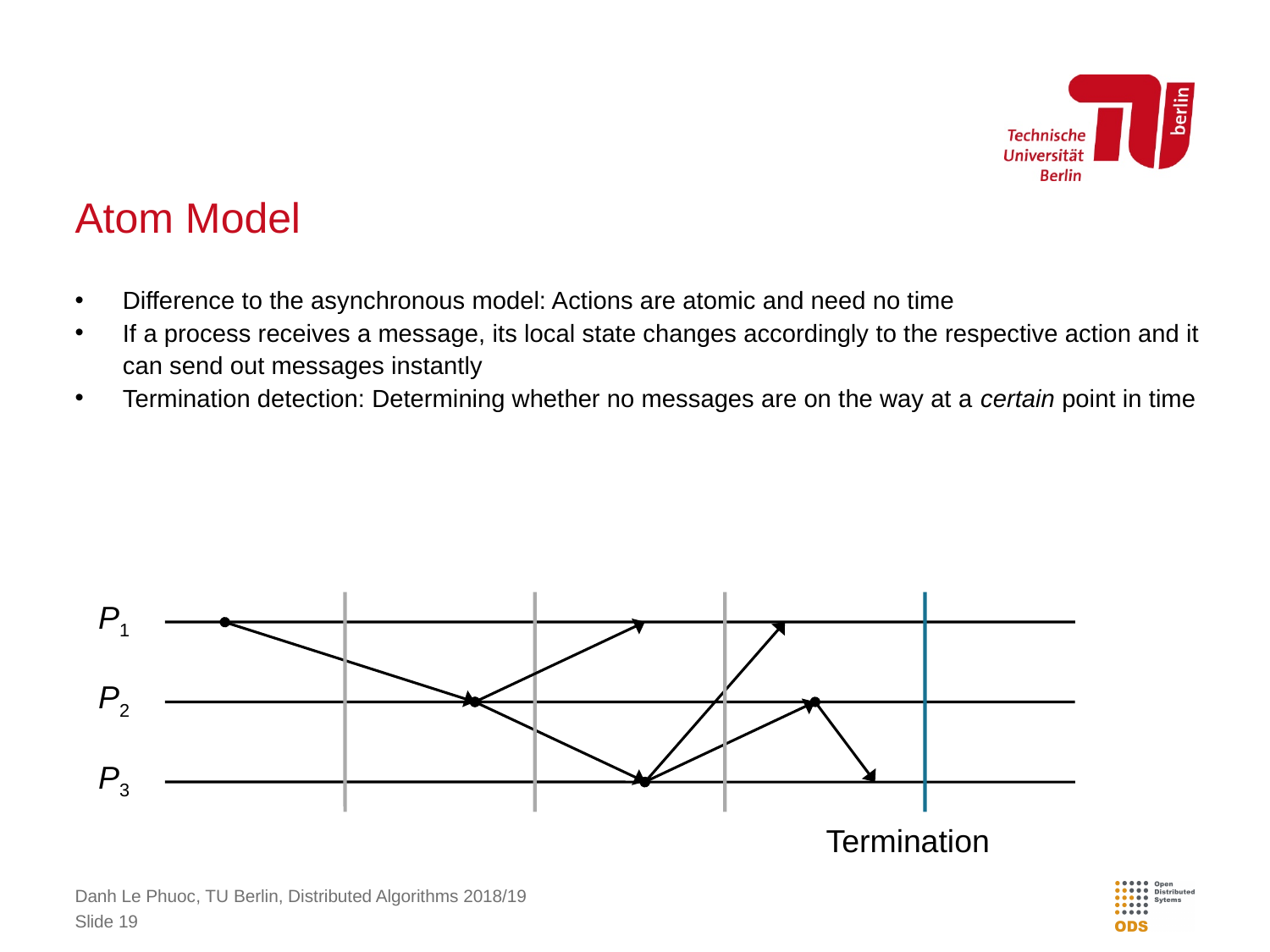

# Atom Model
Difference to the asynchronous model: Actions are atomic and need no time
If a process receives a message, its local state changes accordingly to the respective action and it can send out messages instantly
Termination detection: Determining whether no messages are on the way at a certain point in time
P1

P2

P3

Termination
Danh Le Phuoc, TU Berlin, Distributed Algorithms 2018/19
Slide 19